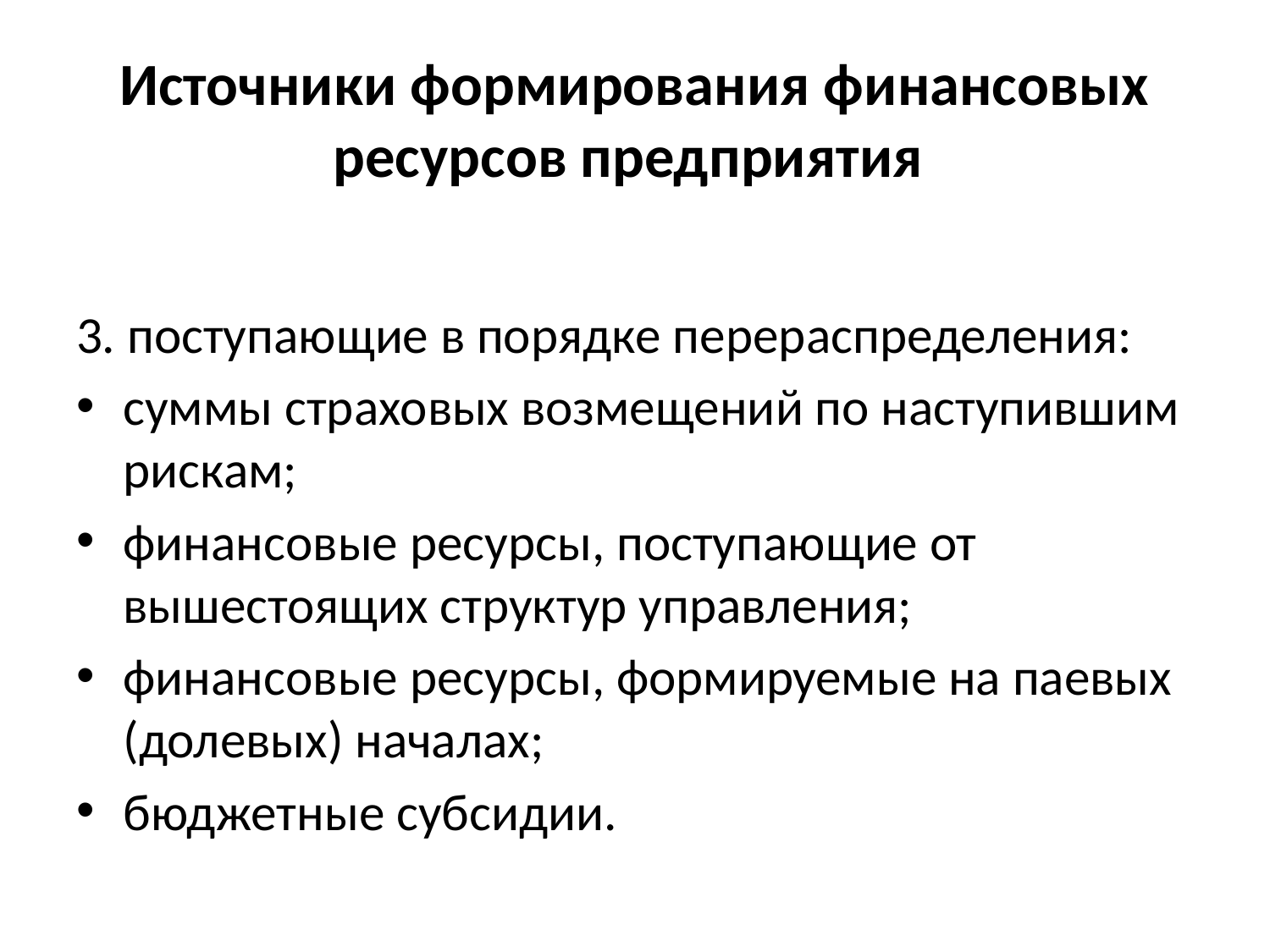

# Источники формирования финансовых ресурсов предприятия

3. поступающие в порядке перераспределения:
суммы страховых возмещений по наступившим рискам;
финансовые ресурсы, поступающие от вышестоящих структур управления;
финансовые ресурсы, формируемые на паевых (долевых) началах;
бюджетные субсидии.